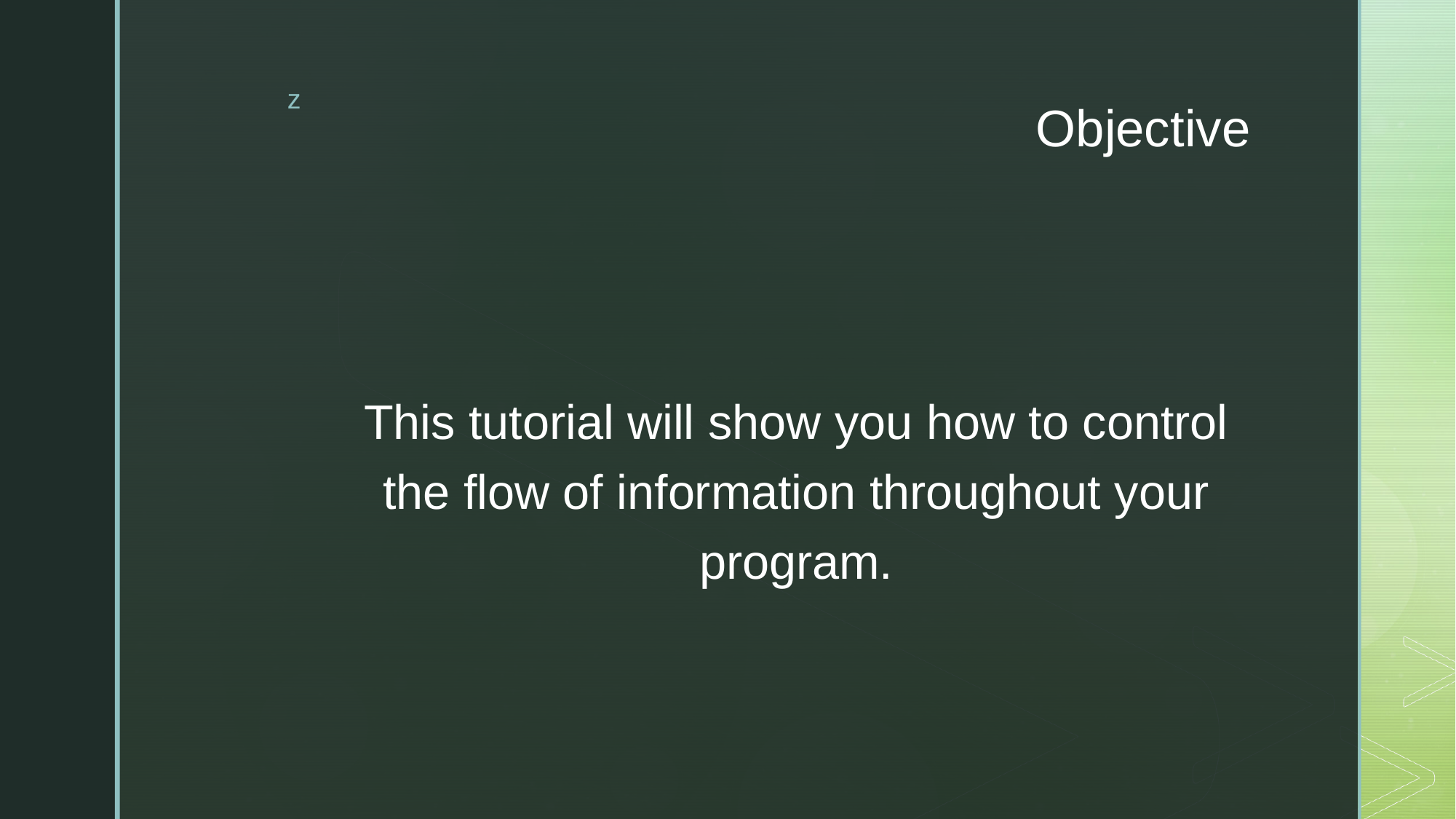

# Objective
This tutorial will show you how to control the flow of information throughout your program.